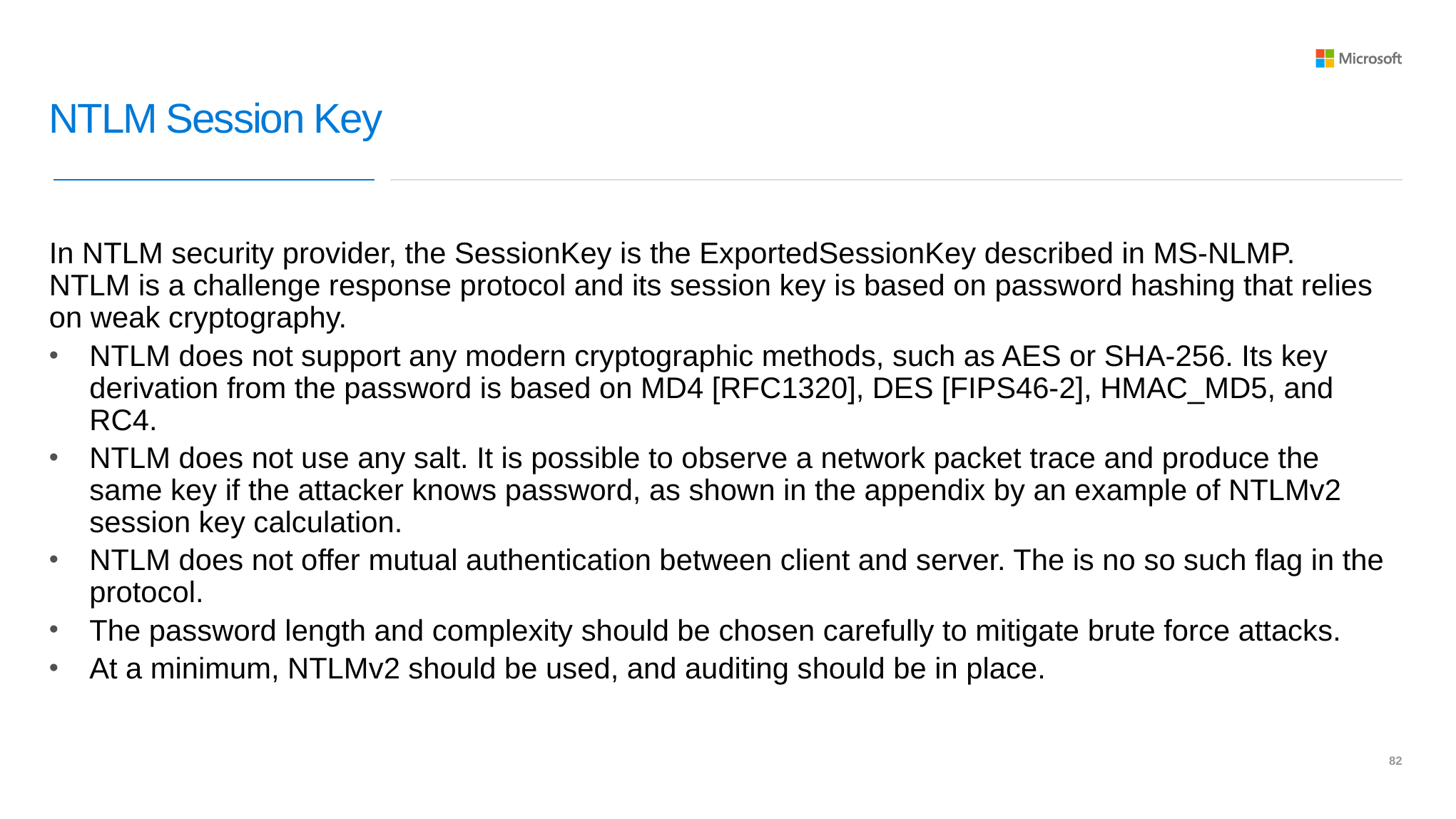

# NTLM Session Key
In NTLM security provider, the SessionKey is the ExportedSessionKey described in MS-NLMP.
NTLM is a challenge response protocol and its session key is based on password hashing that relies on weak cryptography.
NTLM does not support any modern cryptographic methods, such as AES or SHA-256. Its key derivation from the password is based on MD4 [RFC1320], DES [FIPS46-2], HMAC_MD5, and RC4.
NTLM does not use any salt. It is possible to observe a network packet trace and produce the same key if the attacker knows password, as shown in the appendix by an example of NTLMv2 session key calculation.
NTLM does not offer mutual authentication between client and server. The is no so such flag in the protocol.
The password length and complexity should be chosen carefully to mitigate brute force attacks.
At a minimum, NTLMv2 should be used, and auditing should be in place.
82